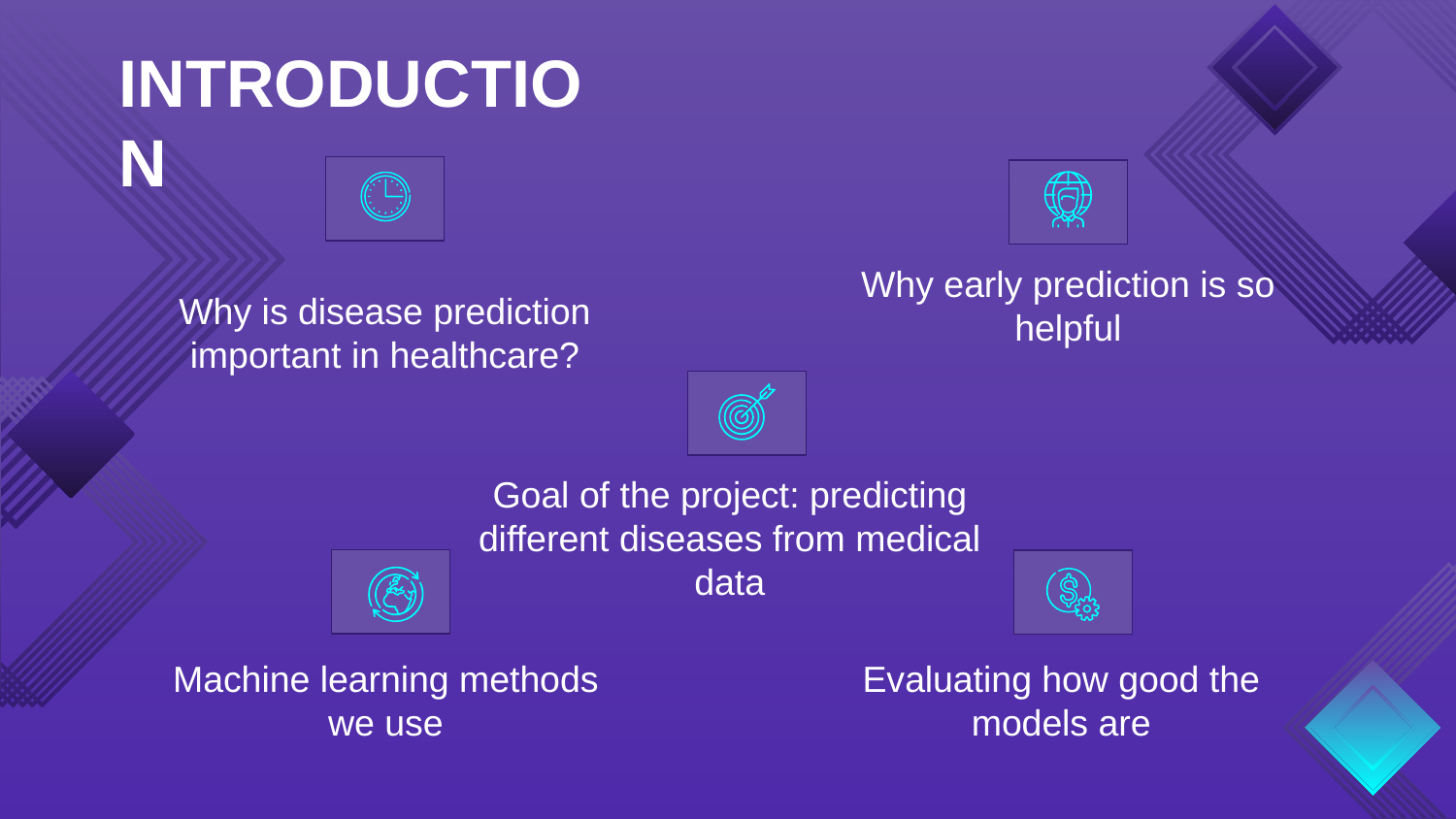

# INTRODUCTION

Why is disease prediction important in healthcare?
Why early prediction is so helpful

Goal of the project: predicting different diseases from medical data

Machine learning methods we use
Evaluating how good the models are